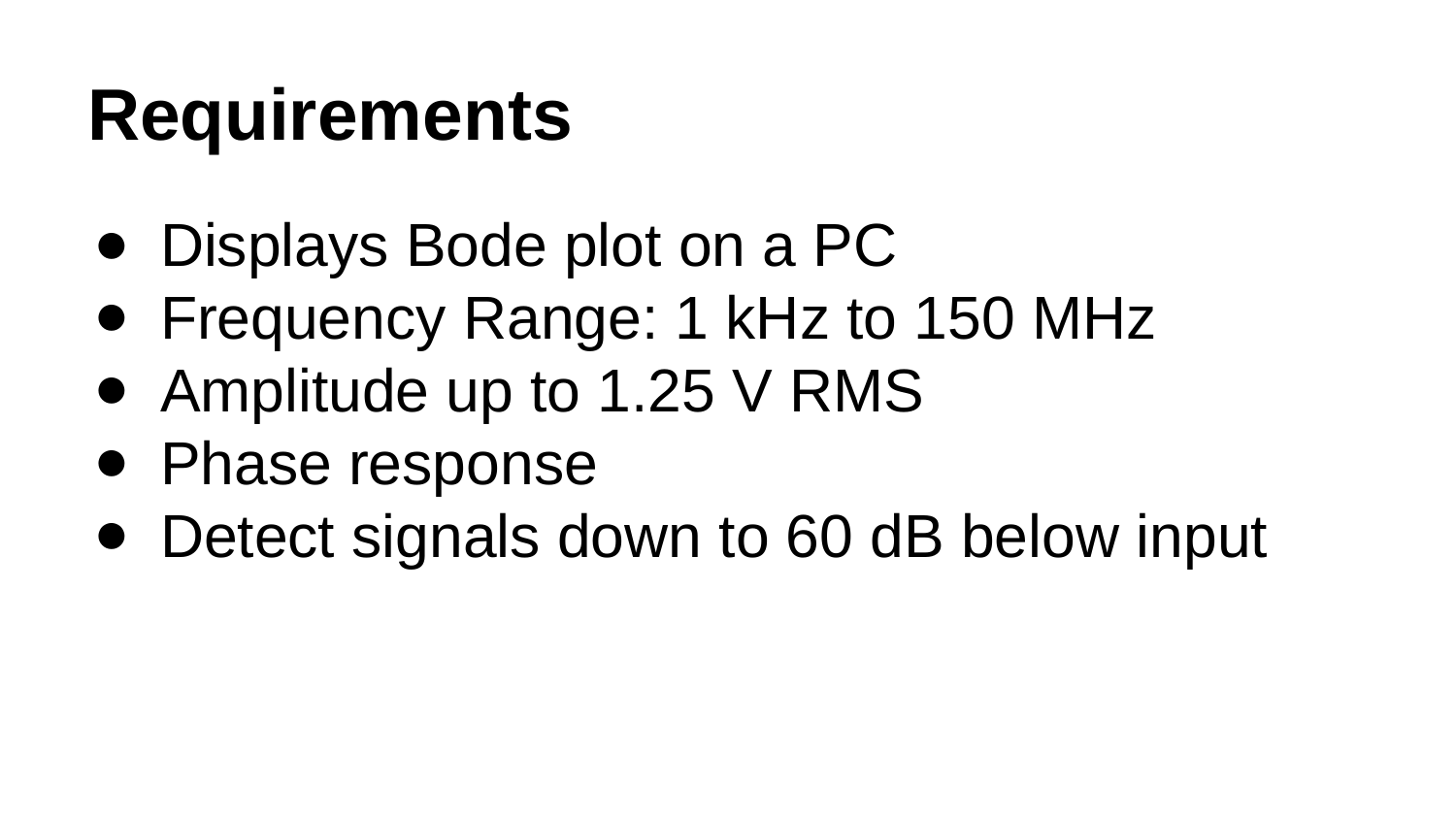

# Requirements
Displays Bode plot on a PC
Frequency Range: 1 kHz to 150 MHz
Amplitude up to 1.25 V RMS
Phase response
Detect signals down to 60 dB below input